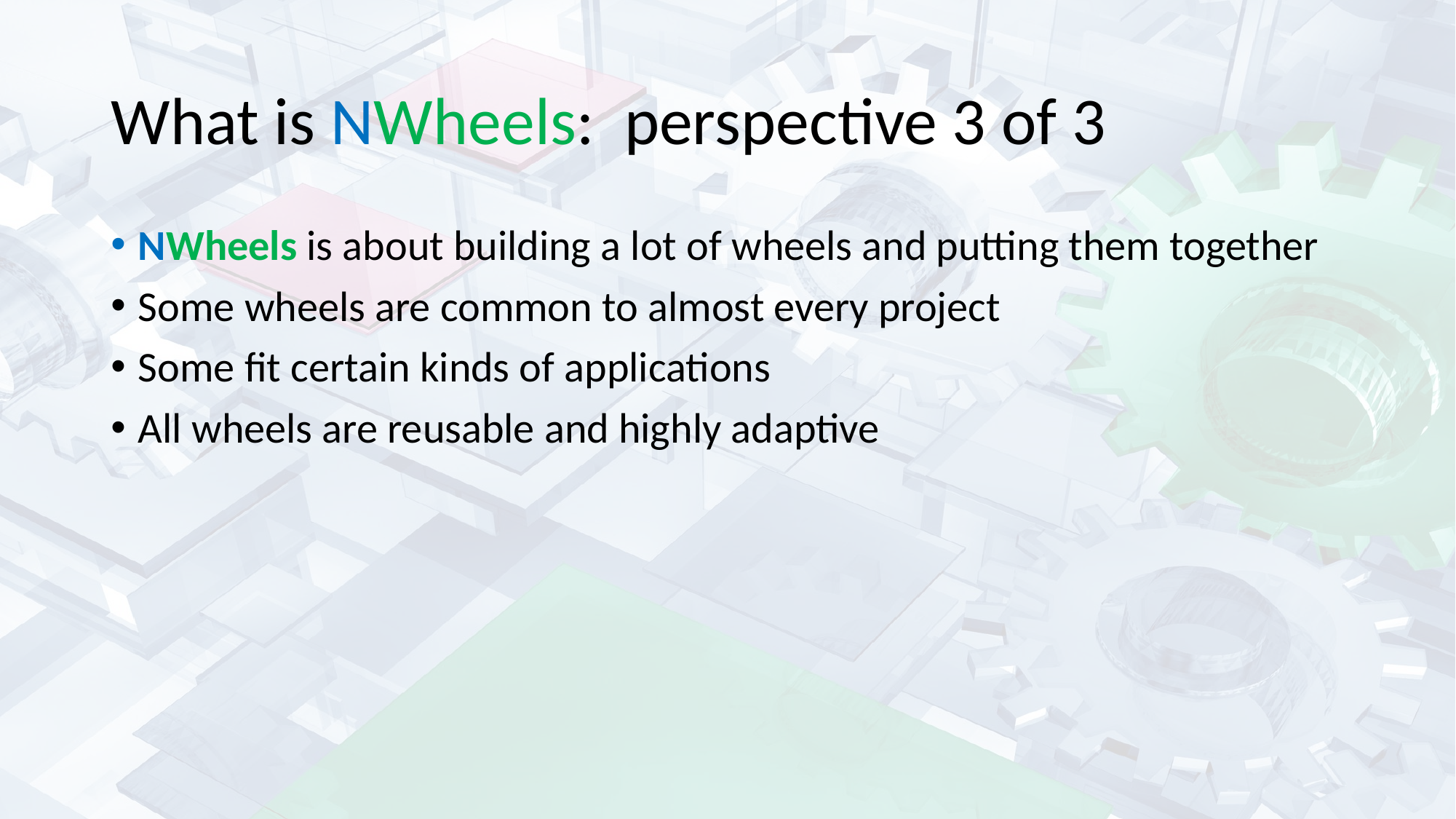

# What is NWheels:  perspective 3 of 3
NWheels is about building a lot of wheels and putting them together
Some wheels are common to almost every project
Some fit certain kinds of applications
All wheels are reusable and highly adaptive